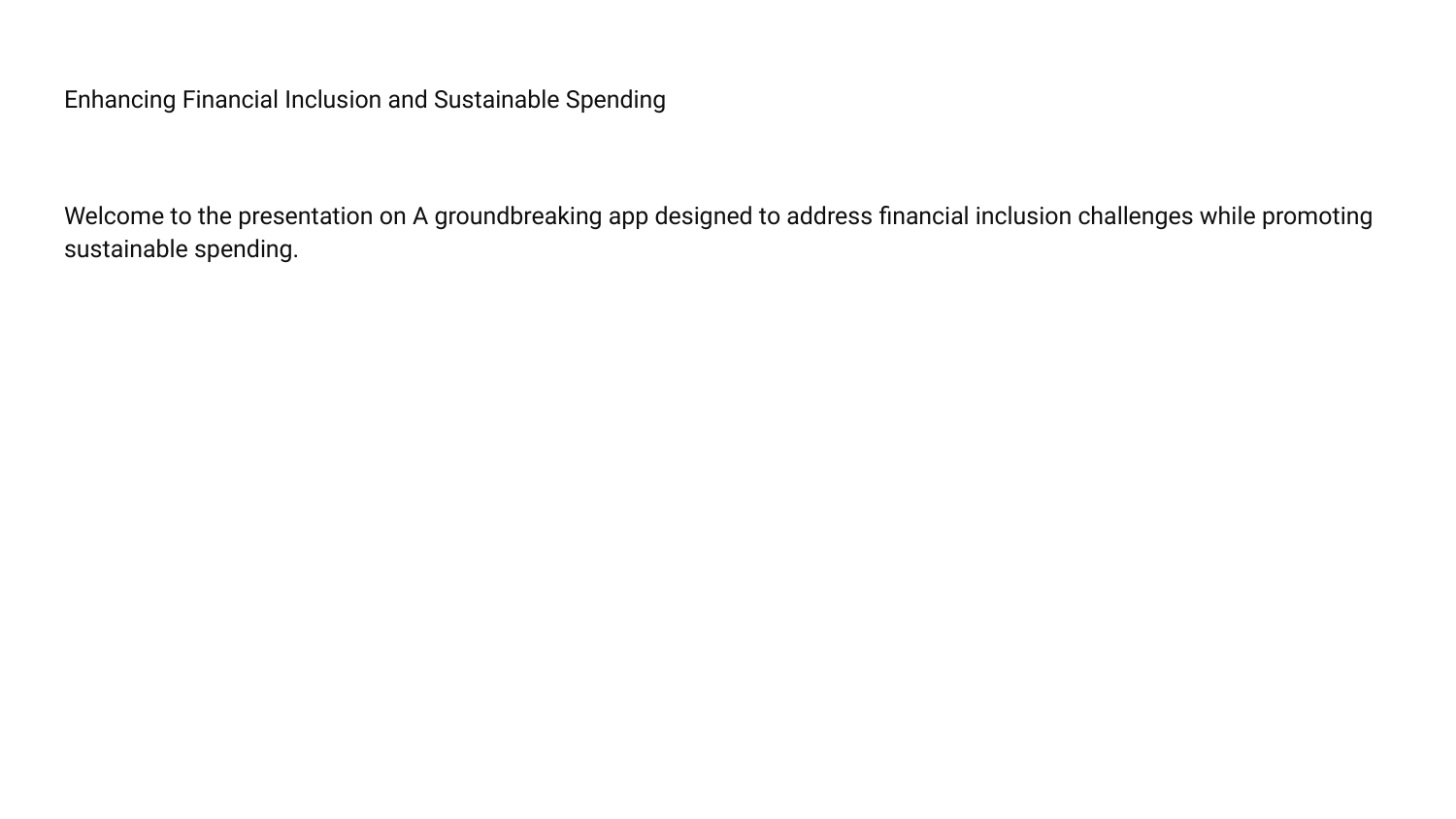

# Enhancing Financial Inclusion and Sustainable Spending
Welcome to the presentation on A groundbreaking app designed to address financial inclusion challenges while promoting sustainable spending.